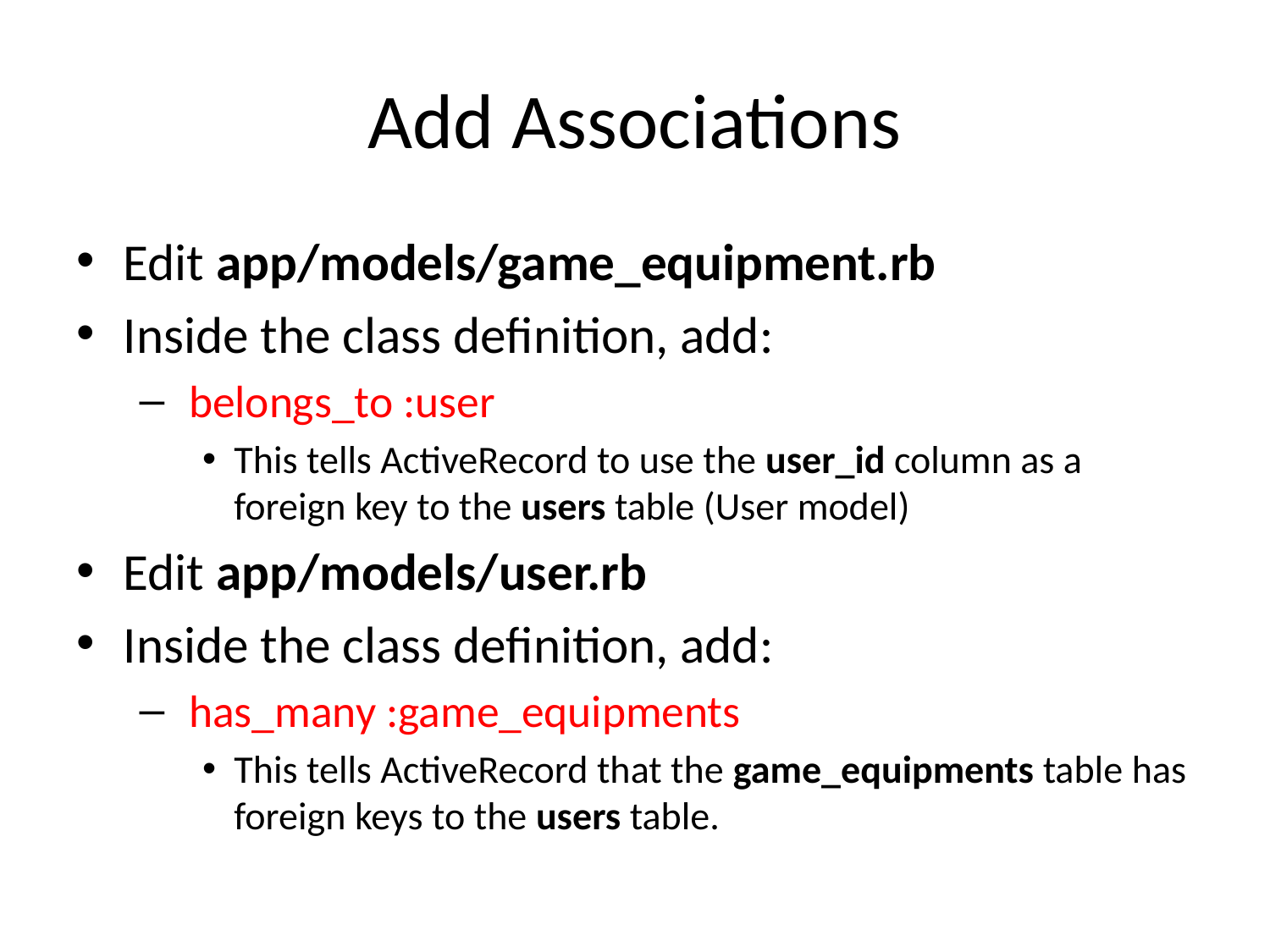

# Add Associations
Edit app/models/game_equipment.rb
Inside the class definition, add:
 belongs_to :user
This tells ActiveRecord to use the user_id column as a foreign key to the users table (User model)
Edit app/models/user.rb
Inside the class definition, add:
 has_many :game_equipments
This tells ActiveRecord that the game_equipments table has foreign keys to the users table.